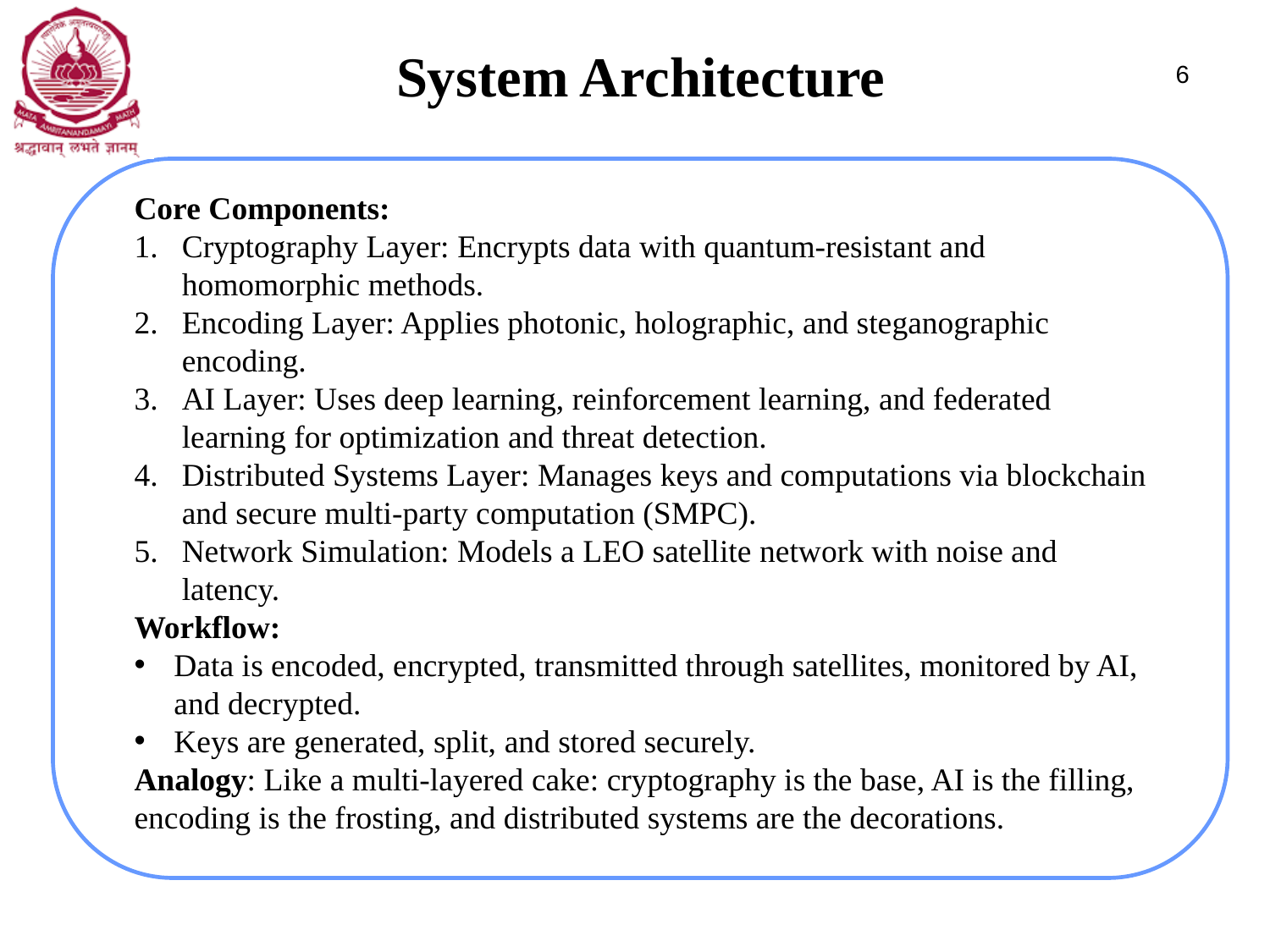

# System Architecture
6
Core Components:
Cryptography Layer: Encrypts data with quantum-resistant and homomorphic methods.
Encoding Layer: Applies photonic, holographic, and steganographic encoding.
AI Layer: Uses deep learning, reinforcement learning, and federated learning for optimization and threat detection.
Distributed Systems Layer: Manages keys and computations via blockchain and secure multi-party computation (SMPC).
Network Simulation: Models a LEO satellite network with noise and latency.
Workflow:
Data is encoded, encrypted, transmitted through satellites, monitored by AI, and decrypted.
Keys are generated, split, and stored securely.
Analogy: Like a multi-layered cake: cryptography is the base, AI is the filling, encoding is the frosting, and distributed systems are the decorations.